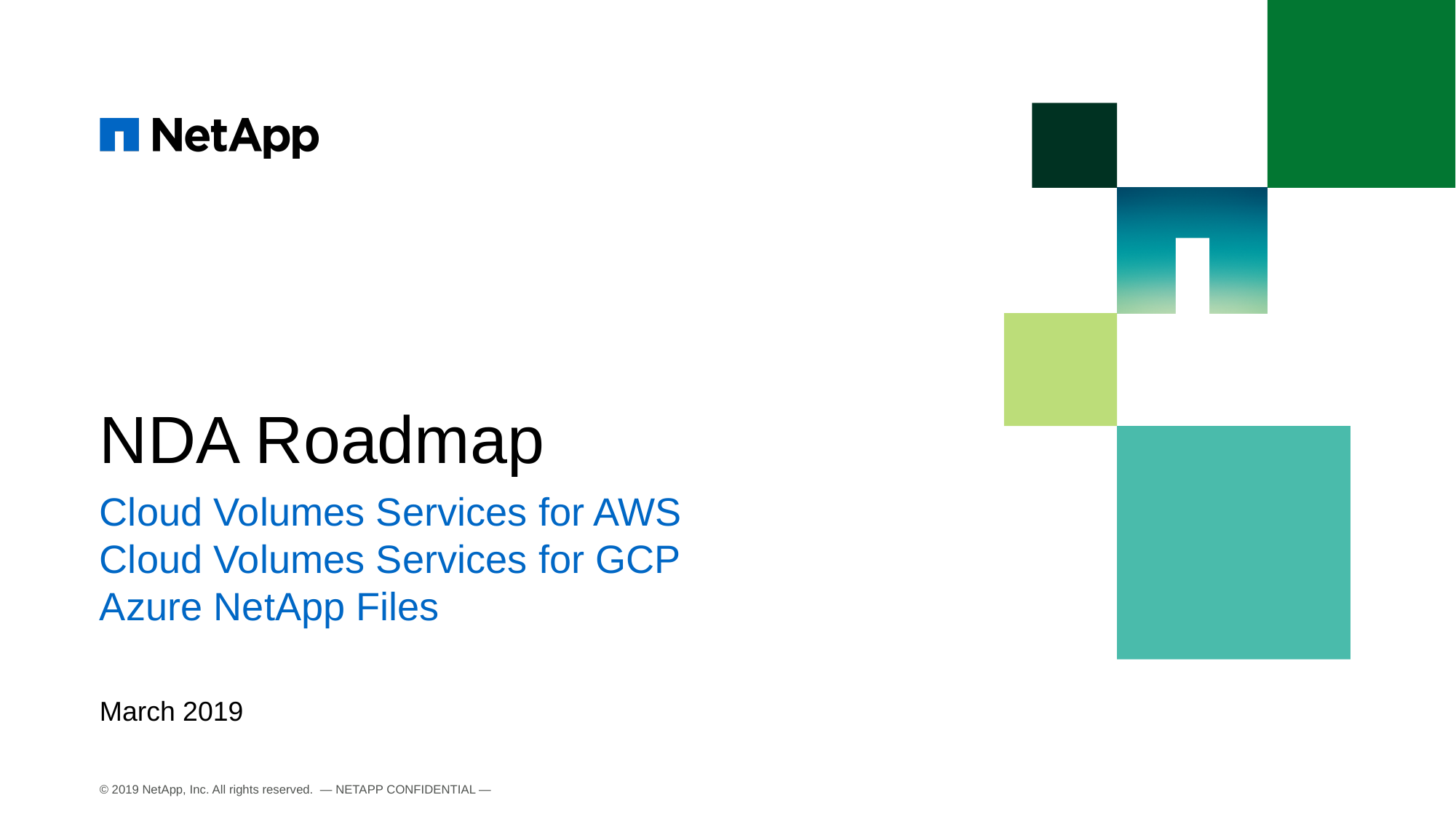

# NDA Roadmap
Cloud Volumes Services for AWS
Cloud Volumes Services for GCP
Azure NetApp Files
March 2019
© 2019 NetApp, Inc. All rights reserved.  — NETAPP CONFIDENTIAL —